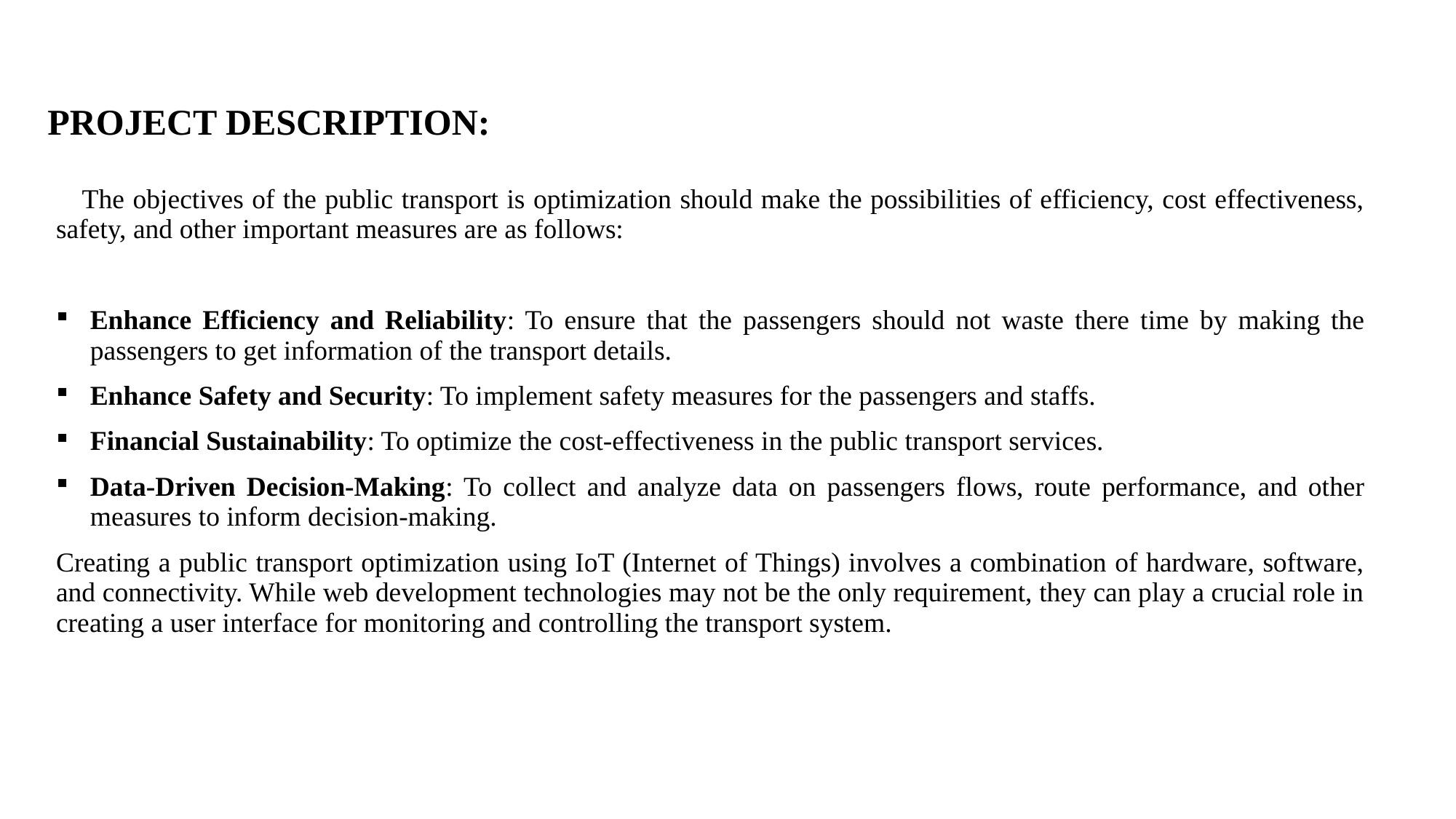

# PROJECT DESCRIPTION:
   The objectives of the public transport is optimization should make the possibilities of efficiency, cost effectiveness, safety, and other important measures are as follows:

Enhance Efficiency and Reliability: To ensure that the passengers should not waste there time by making the passengers to get information of the transport details.
Enhance Safety and Security: To implement safety measures for the passengers and staffs.
Financial Sustainability: To optimize the cost-effectiveness in the public transport services.
Data-Driven Decision-Making: To collect and analyze data on passengers flows, route performance, and other measures to inform decision-making.
Creating a public transport optimization using IoT (Internet of Things) involves a combination of hardware, software, and connectivity. While web development technologies may not be the only requirement, they can play a crucial role in creating a user interface for monitoring and controlling the transport system.